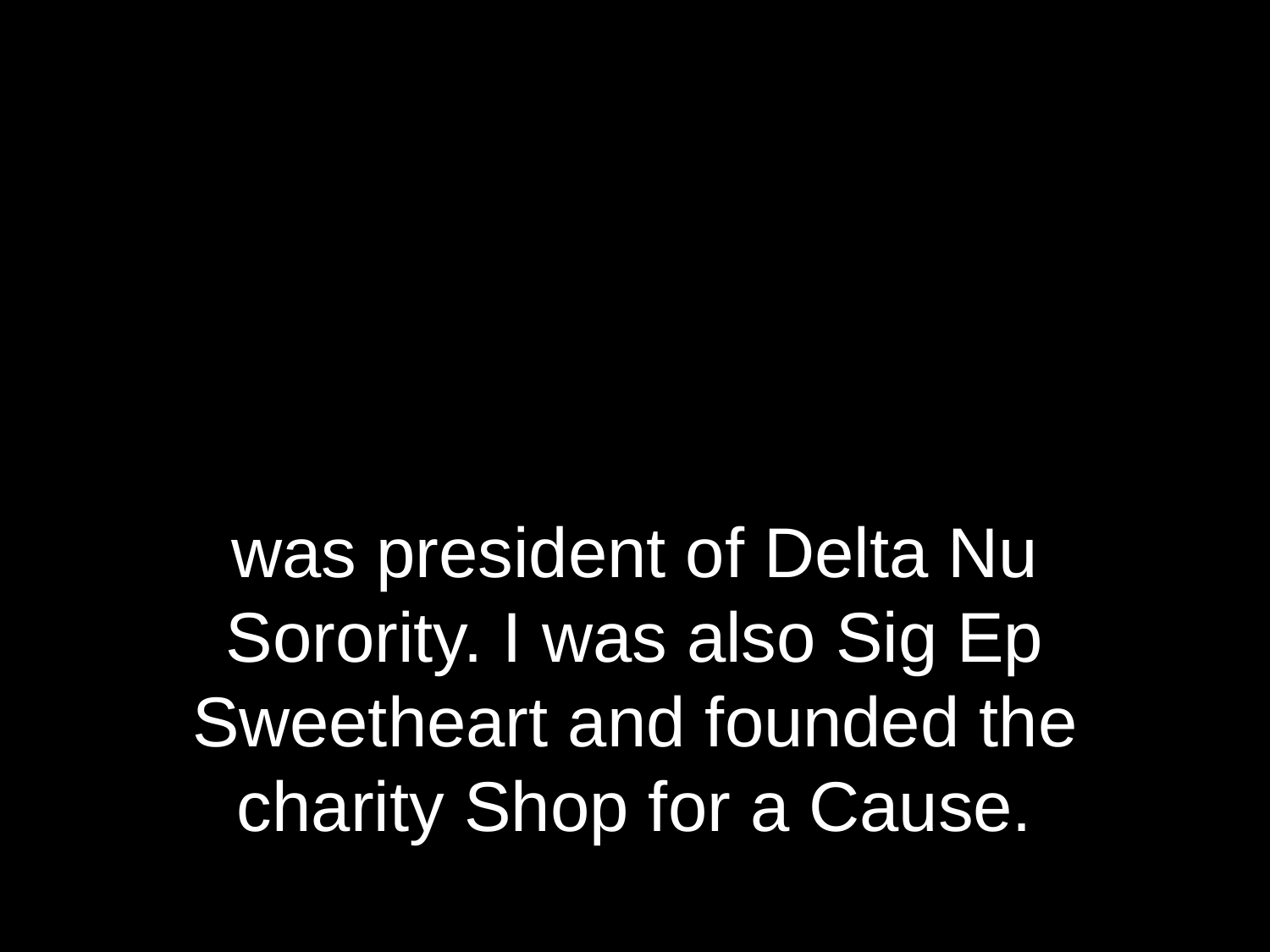

# was president of Delta Nu Sorority. I was also Sig Ep Sweetheart and founded the charity Shop for a Cause.